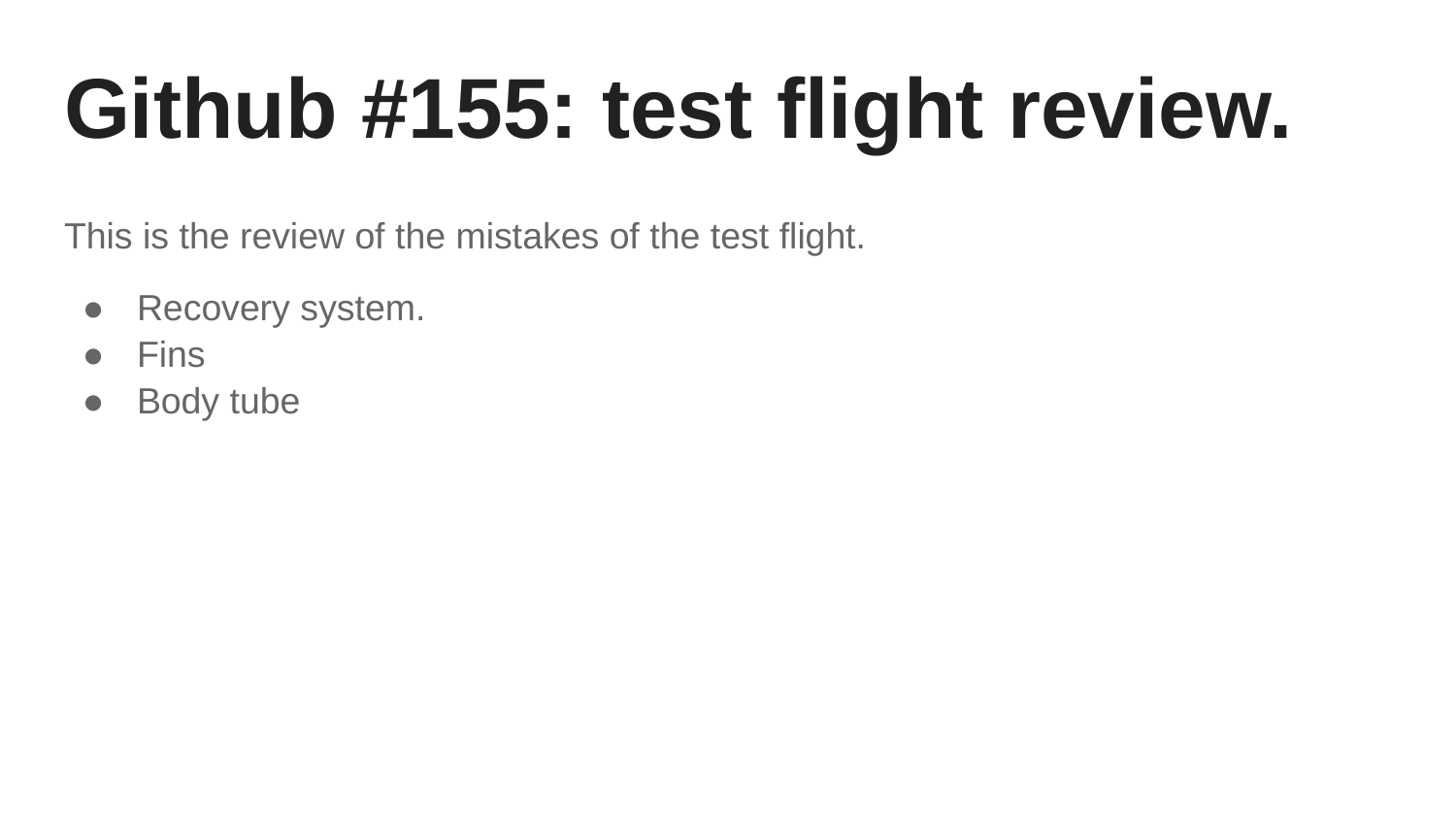

# Github #155: test flight review.
This is the review of the mistakes of the test flight.
Recovery system.
Fins
Body tube